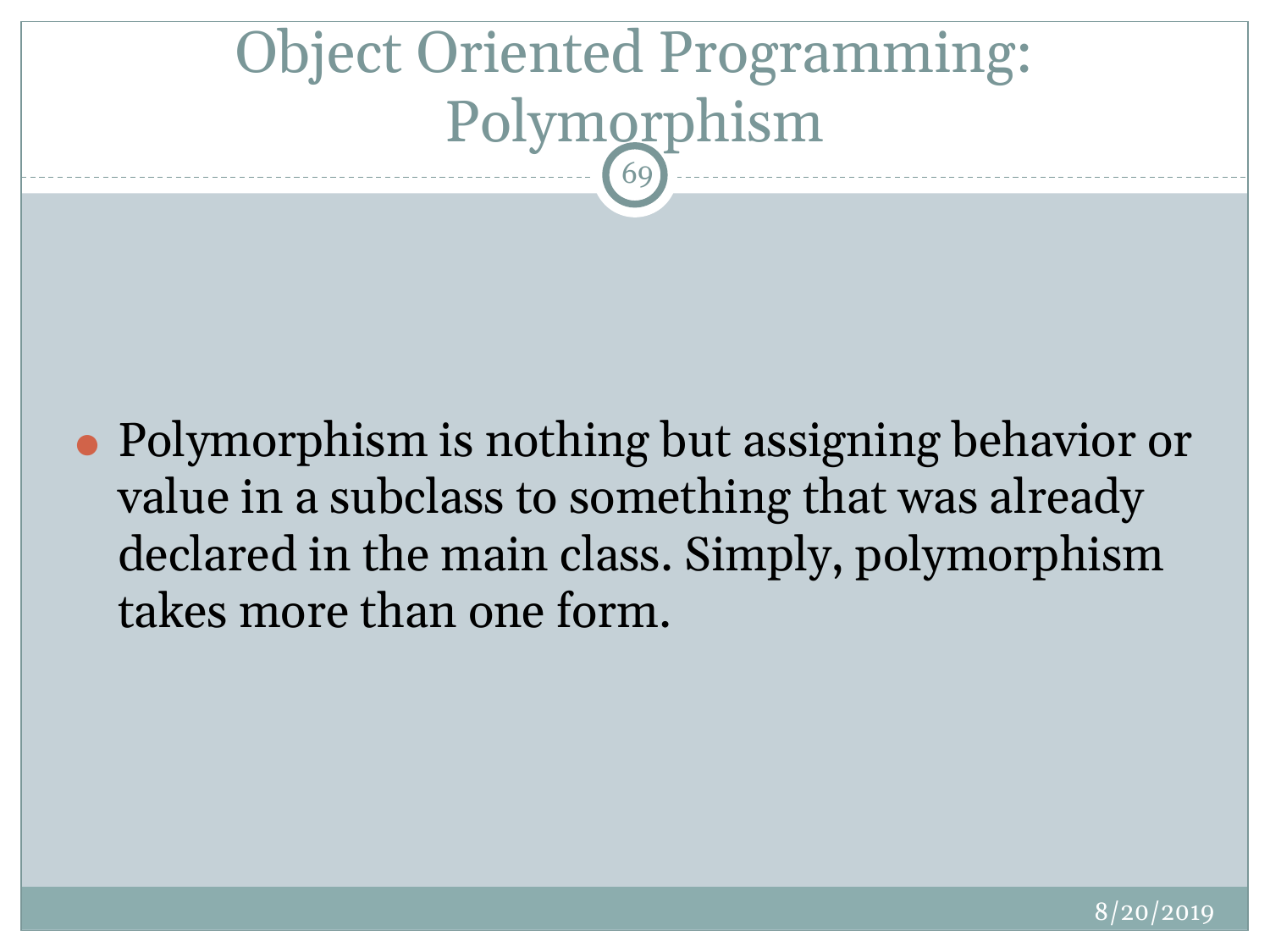

# Object Oriented Programming: Polymorphism
69

Polymorphism is nothing but assigning behavior or value in a subclass to something that was already declared in the main class. Simply, polymorphism takes more than one form.

8/20/2019